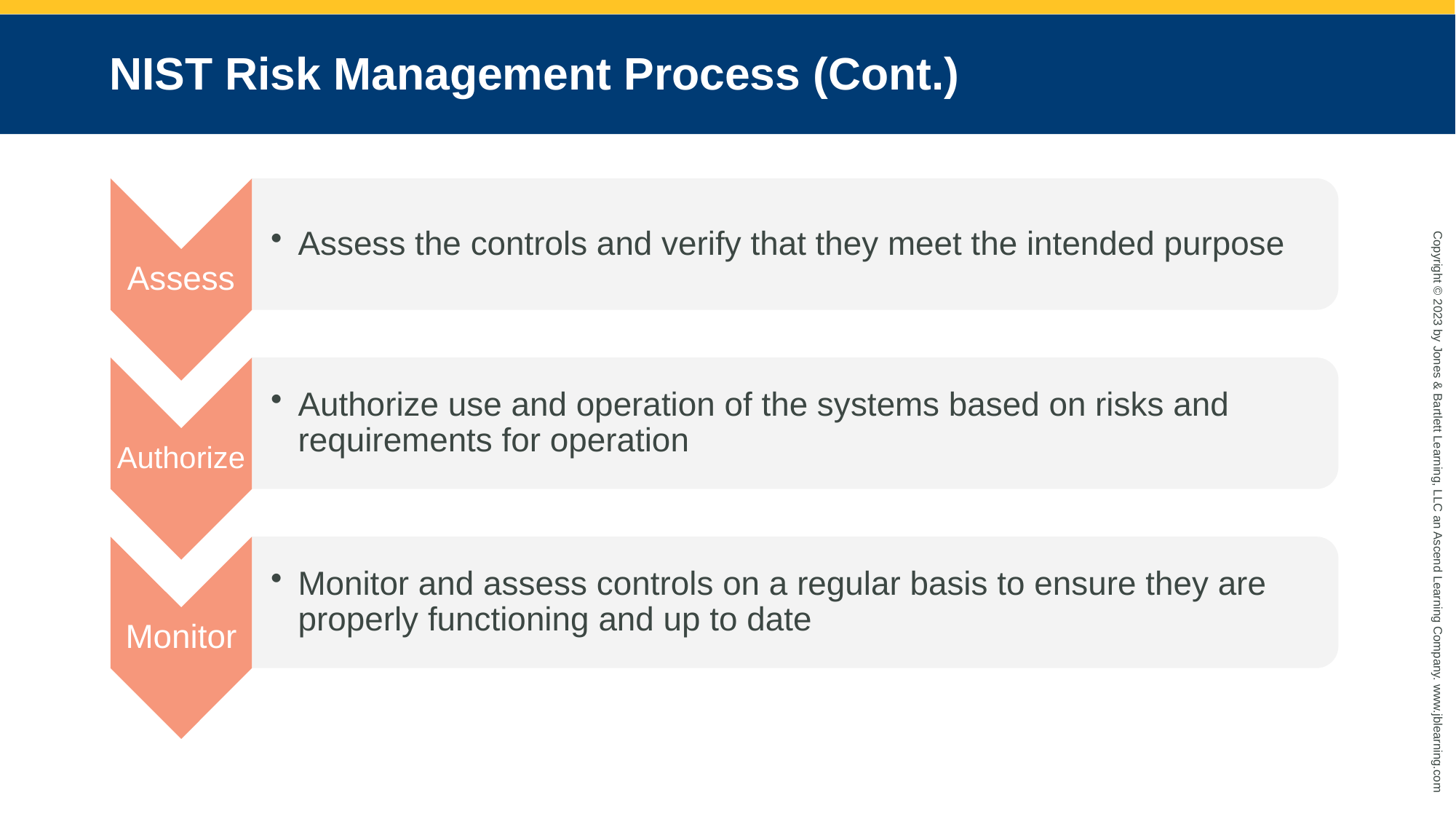

# NIST Risk Management Process (Cont.)
Assess
Assess the controls and verify that they meet the intended purpose
Authorize
Authorize use and operation of the systems based on risks and requirements for operation
Monitor
Monitor and assess controls on a regular basis to ensure they are properly functioning and up to date